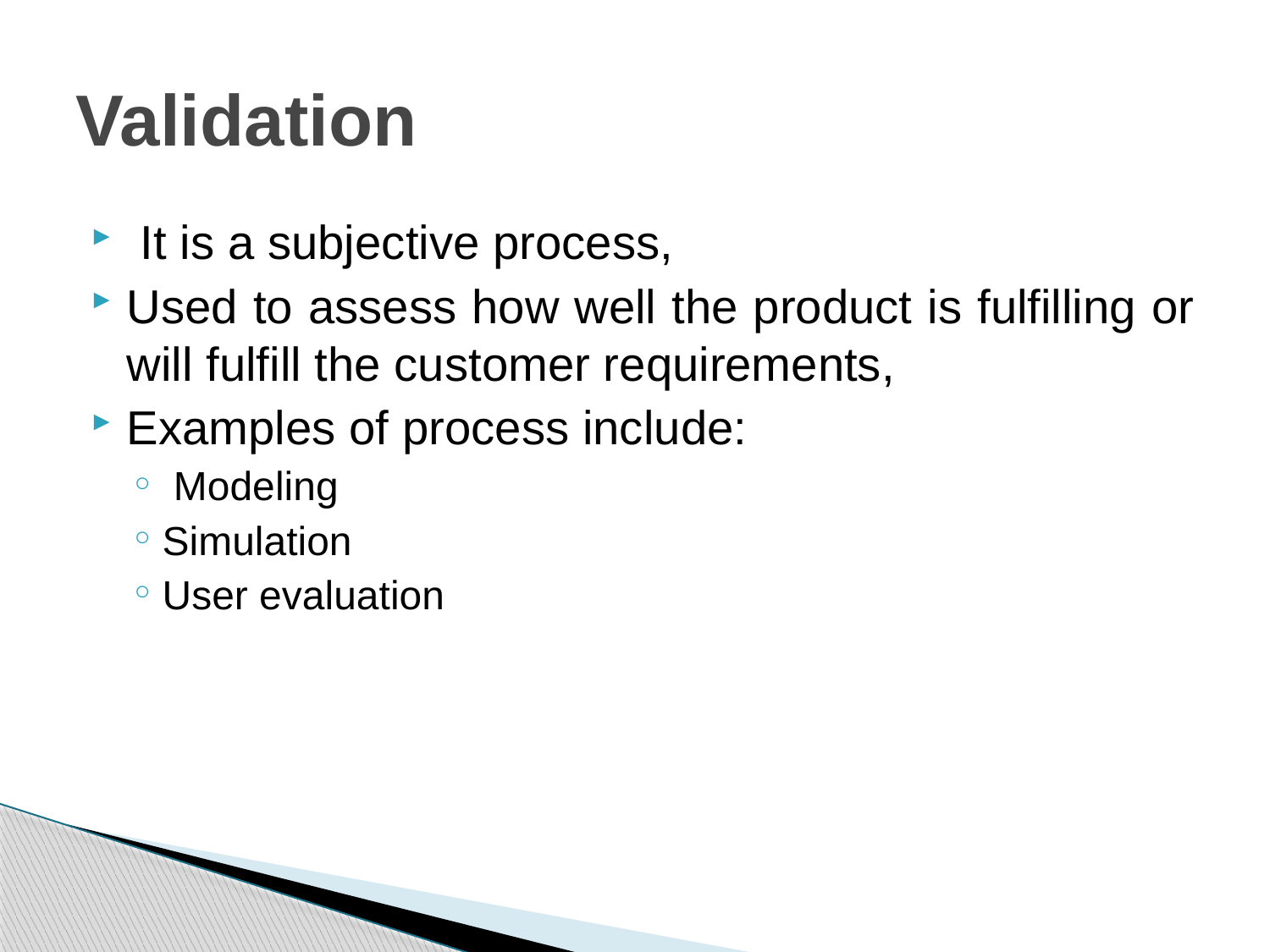

# Validation
 It is a subjective process,
Used to assess how well the product is fulfilling or will fulfill the customer requirements,
Examples of process include:
 Modeling
Simulation
User evaluation